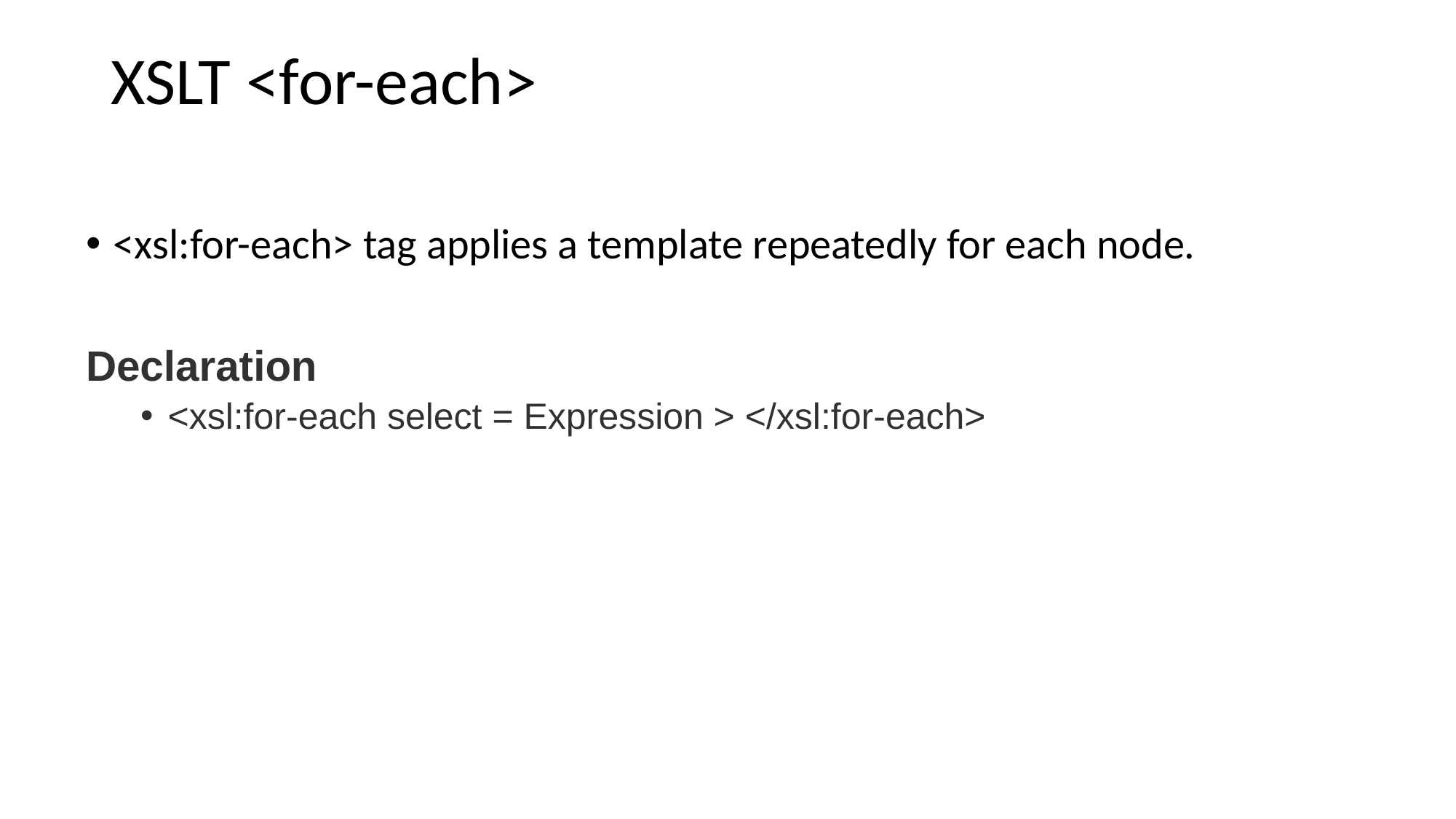

# XSLT <for-each>
<xsl:for-each> tag applies a template repeatedly for each node.

Declaration
<xsl:for-each select = Expression > </xsl:for-each>